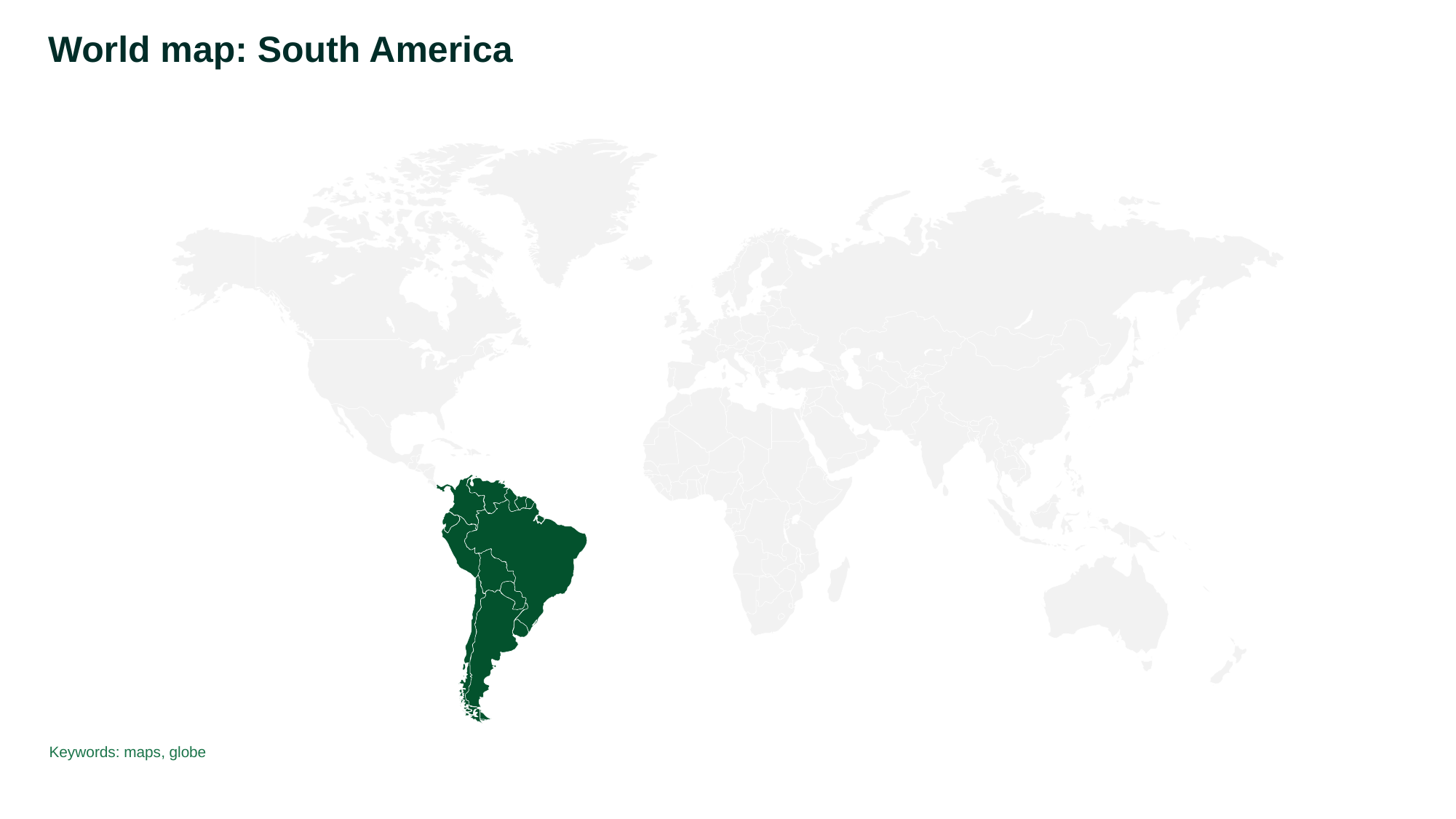

# World map: South America

Keywords: maps, globe